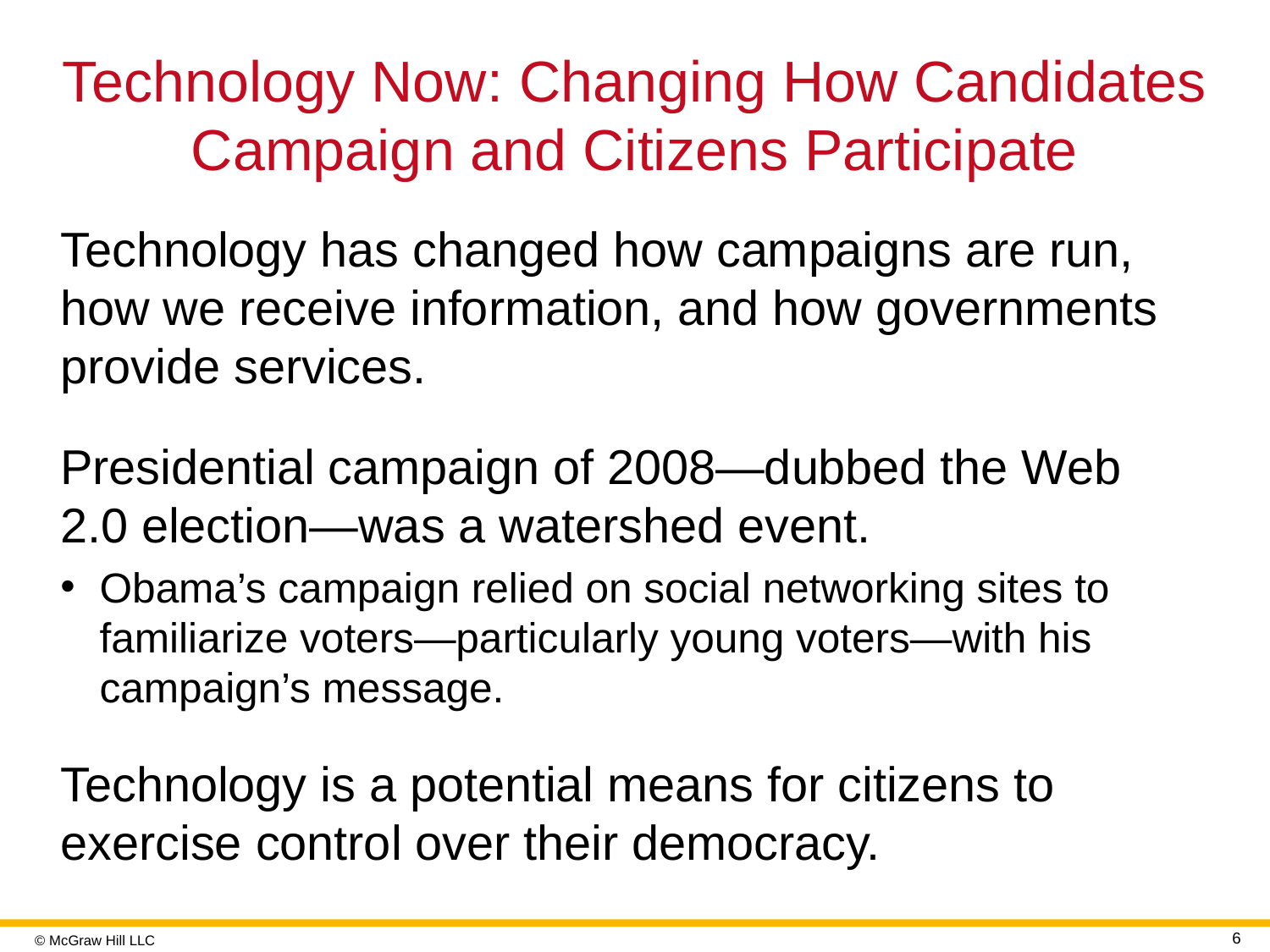

# Technology Now: Changing How Candidates Campaign and Citizens Participate
Technology has changed how campaigns are run, how we receive information, and how governments provide services.
Presidential campaign of 2008—dubbed the Web 2.0 election—was a watershed event.
Obama’s campaign relied on social networking sites to familiarize voters—particularly young voters—with his campaign’s message.
Technology is a potential means for citizens to exercise control over their democracy.
6